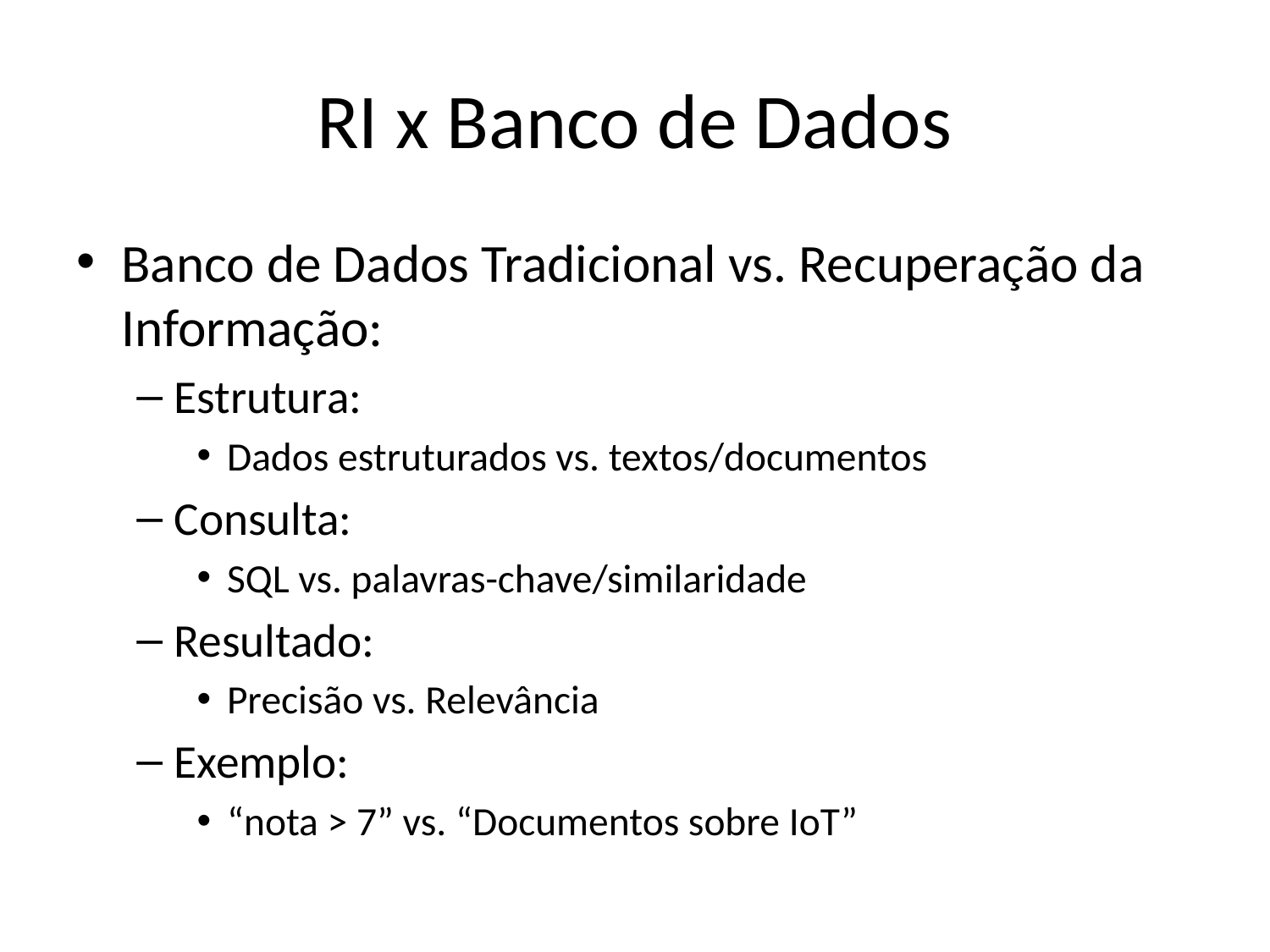

# RI x Banco de Dados
Banco de Dados Tradicional vs. Recuperação da Informação:
Estrutura:
Dados estruturados vs. textos/documentos
Consulta:
SQL vs. palavras-chave/similaridade
Resultado:
Precisão vs. Relevância
Exemplo:
“nota > 7” vs. “Documentos sobre IoT”